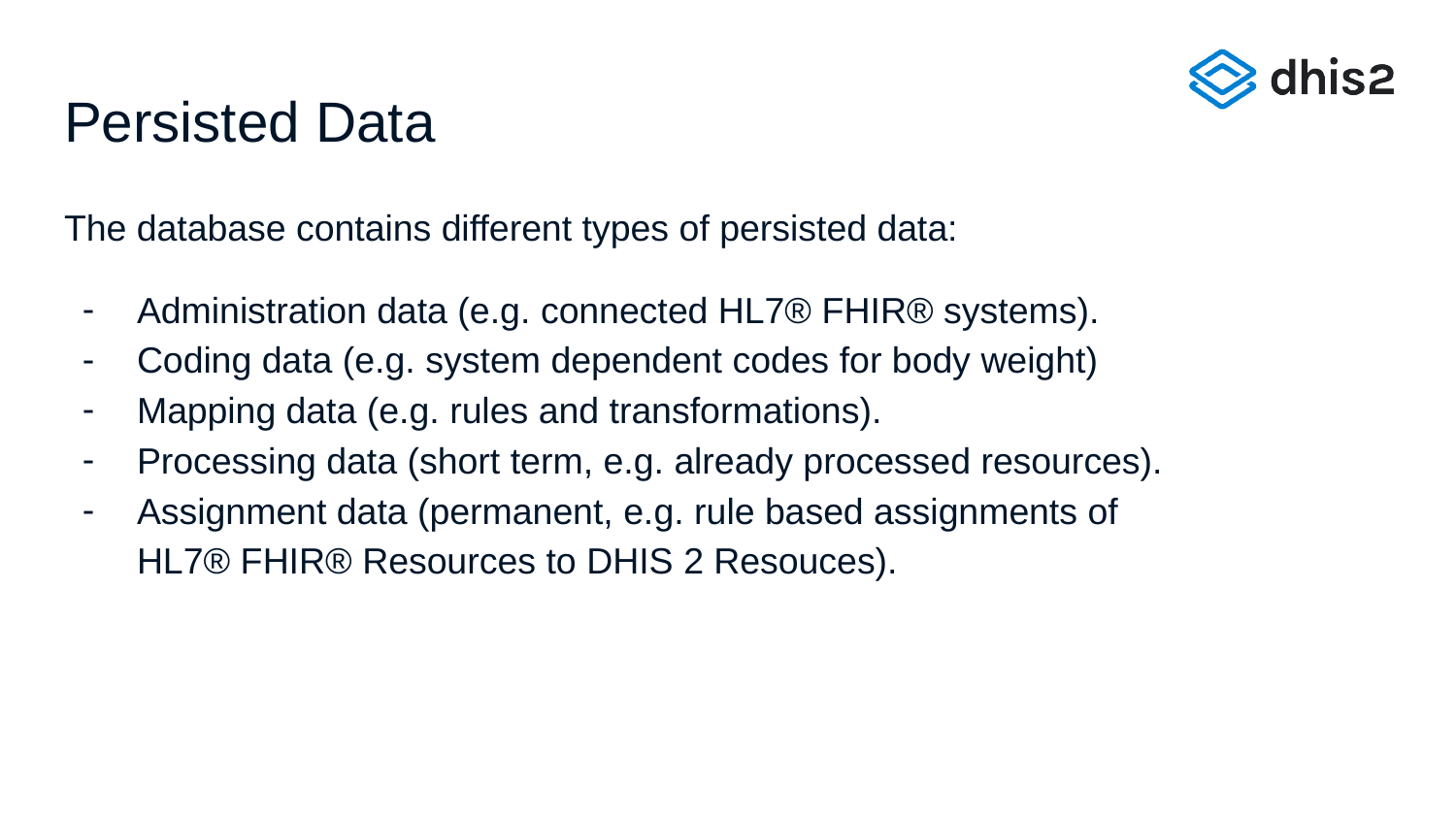

# Persisted Data
The database contains different types of persisted data:
Administration data (e.g. connected HL7® FHIR® systems).
Coding data (e.g. system dependent codes for body weight)
Mapping data (e.g. rules and transformations).
Processing data (short term, e.g. already processed resources).
Assignment data (permanent, e.g. rule based assignments of
HL7® FHIR® Resources to DHIS 2 Resouces).